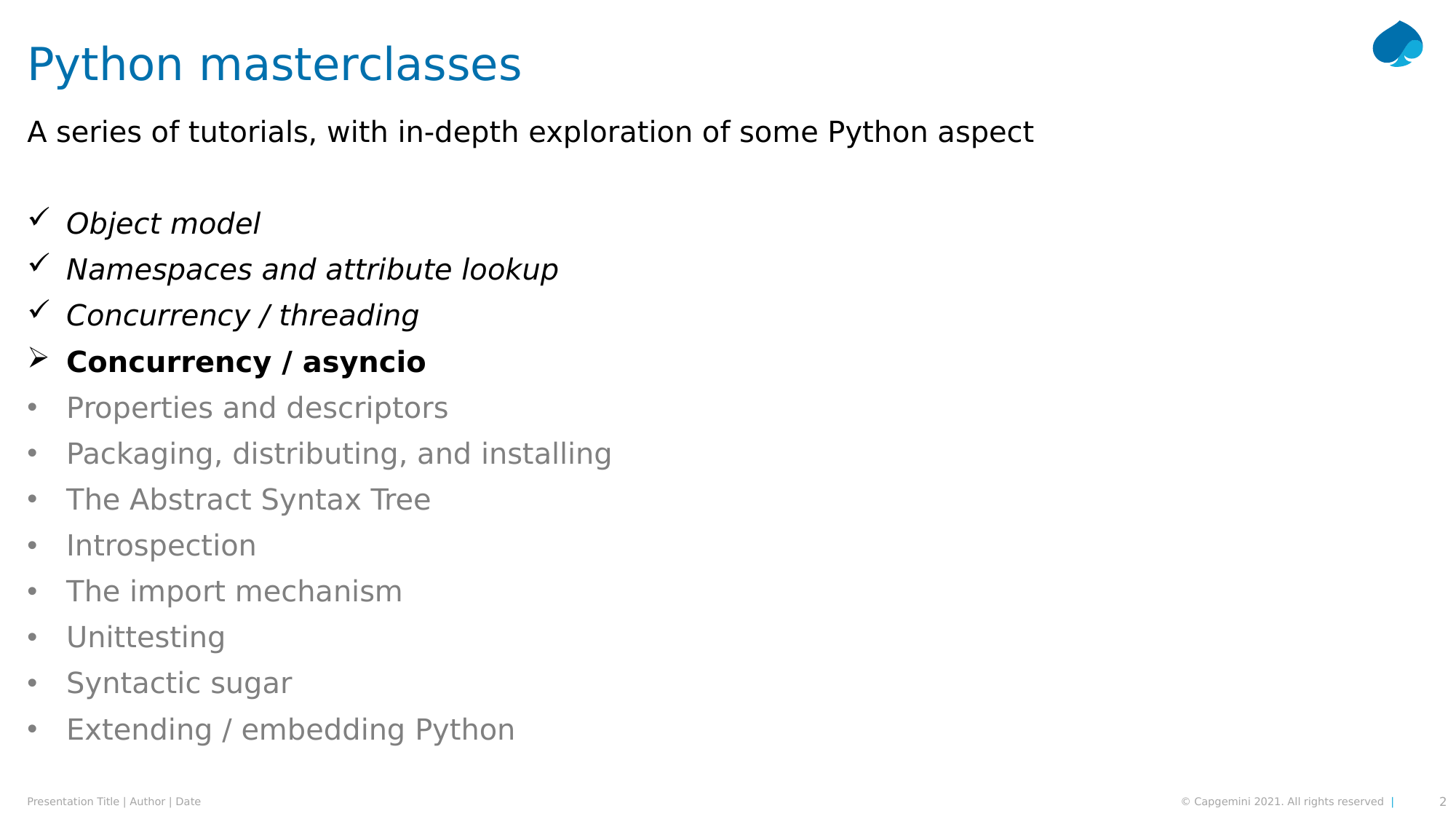

# Python masterclasses
A series of tutorials, with in-depth exploration of some Python aspect

Object model
Namespaces and attribute lookup
Concurrency / threading
Concurrency / asyncio
Properties and descriptors
Packaging, distributing, and installing
The Abstract Syntax Tree
Introspection
The import mechanism
Unittesting
Syntactic sugar
Extending / embedding Python